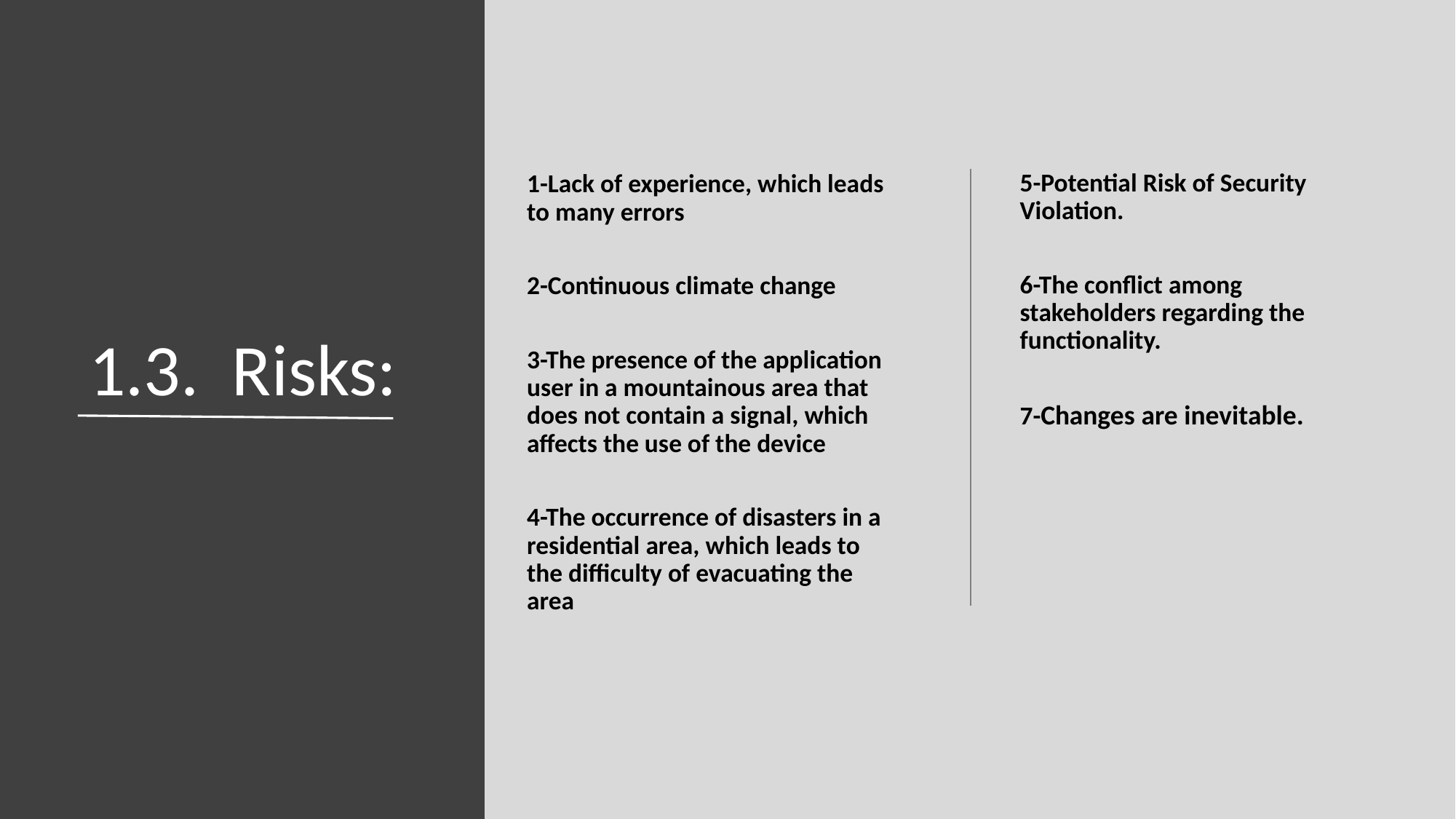

5-Potential Risk of Security Violation.

6-The conflict among stakeholders regarding the functionality.

7-Changes are inevitable.

1-Lack of experience, which leads to many errors

2-Continuous climate change

3-The presence of the application user in a mountainous area that does not contain a signal, which affects the use of the device

4-The occurrence of disasters in a residential area, which leads to the difficulty of evacuating the area

# 1.3.  Risks: